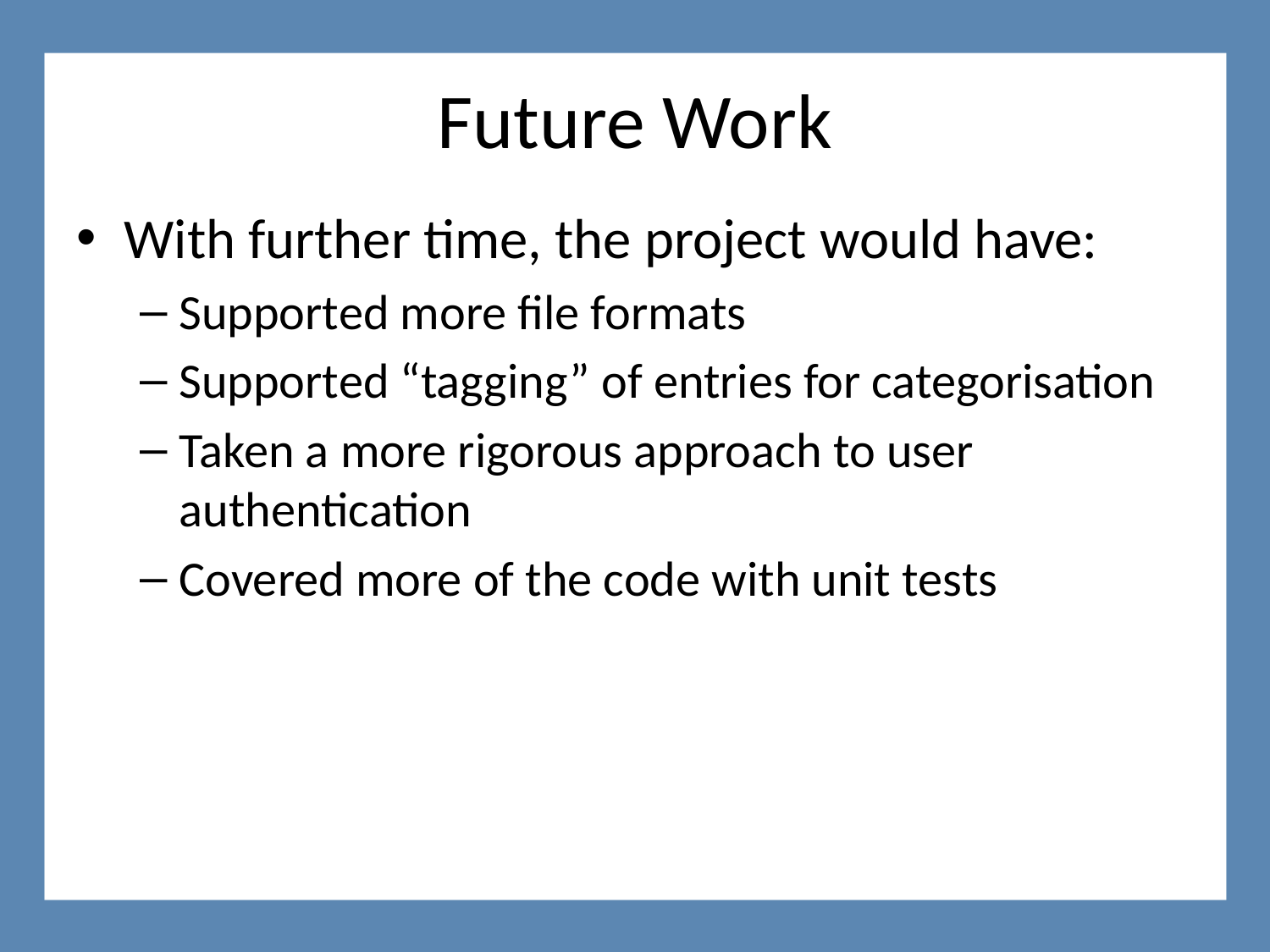

# Future Work
With further time, the project would have:
Supported more file formats
Supported “tagging” of entries for categorisation
Taken a more rigorous approach to user authentication
Covered more of the code with unit tests